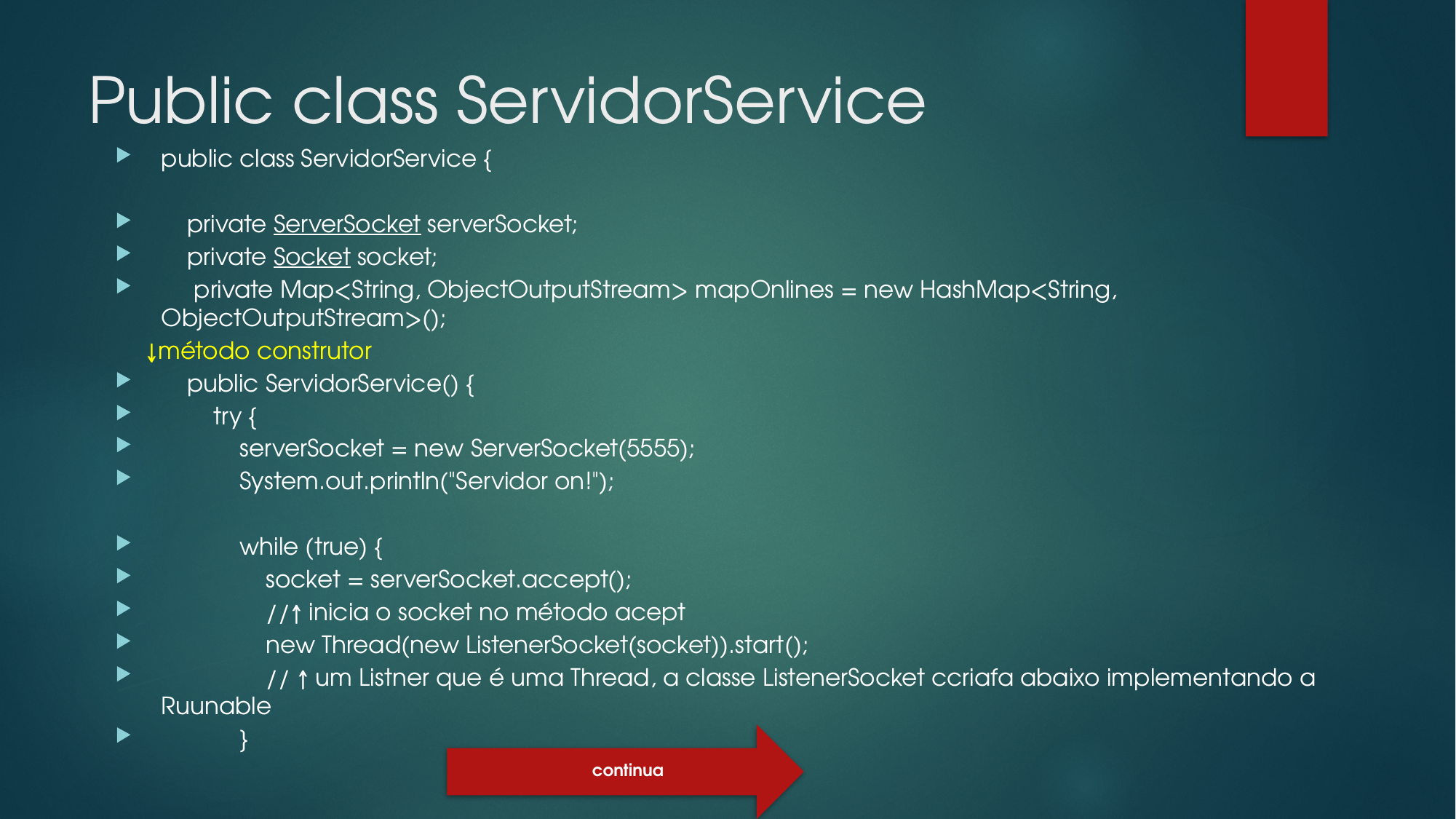

# Public class ServidorService
public class ServidorService {

    private ServerSocket serverSocket;
    private Socket socket;
     private Map<String, ObjectOutputStream> mapOnlines = new HashMap<String, ObjectOutputStream>();
	↓método construtor
    public ServidorService() {
        try {
            serverSocket = new ServerSocket(5555);
            System.out.println("Servidor on!");

            while (true) {
                socket = serverSocket.accept();
                //↑ inicia o socket no método acept
                new Thread(new ListenerSocket(socket)).start();
                // ↑ um Listner que é uma Thread, a classe ListenerSocket ccriafa abaixo implementando a Ruunable
            }
continua